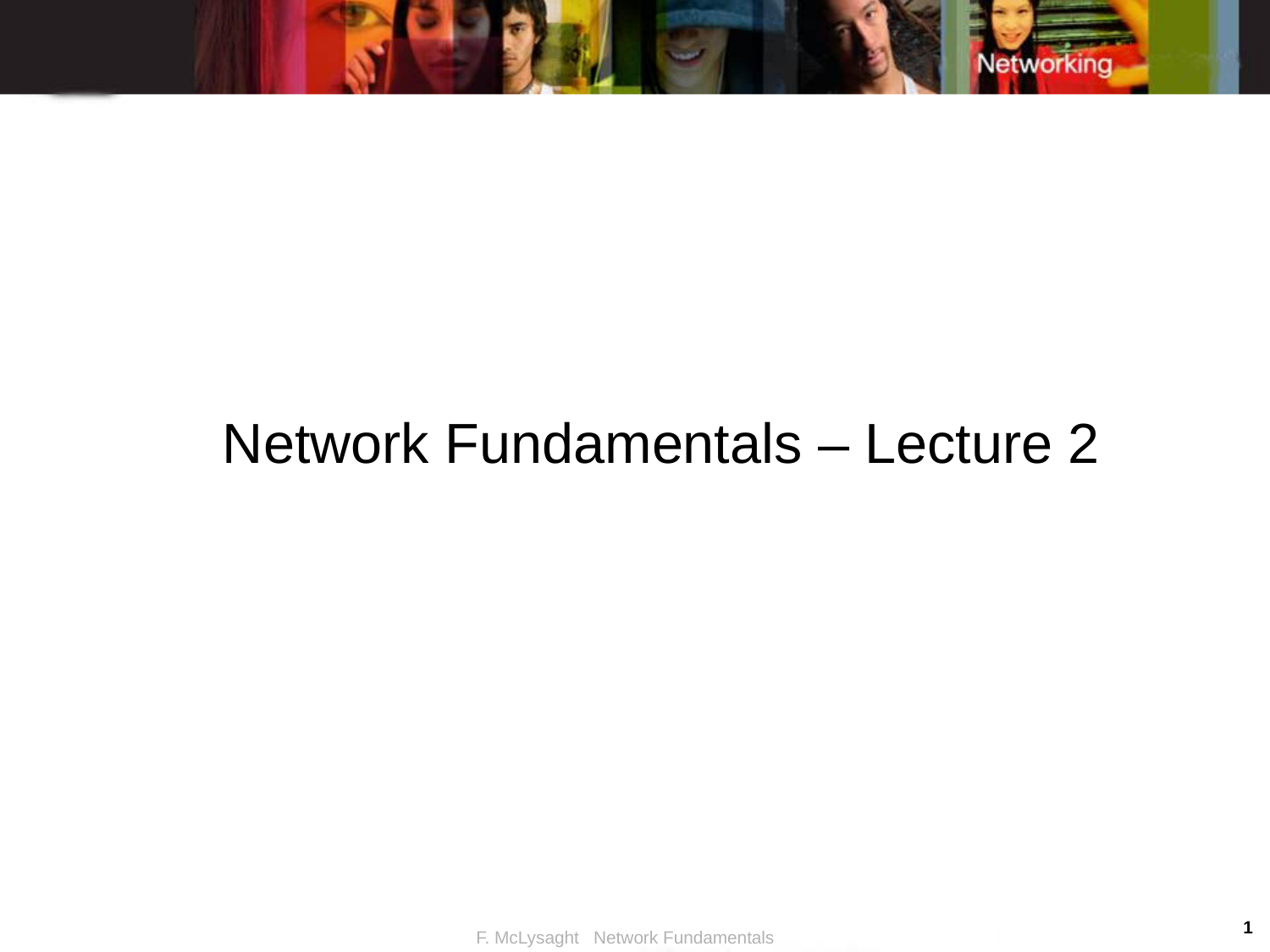

Network Fundamentals – Lecture 2
1
F. McLysaght   Network Fundamentals